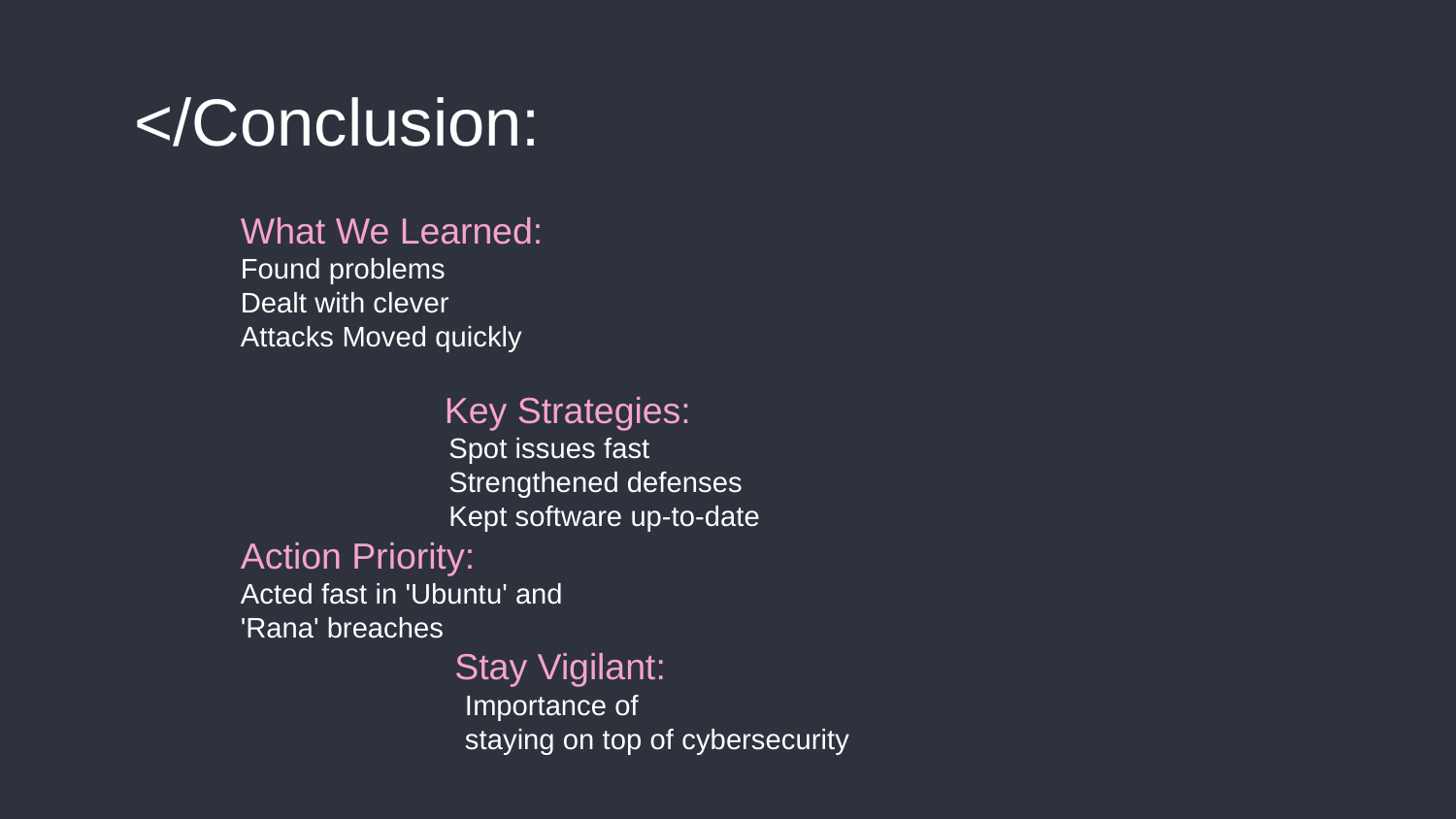

# </Conclusion:
What We Learned:
Found problems
Dealt with clever
Attacks Moved quickly

                    Key Strategies:
                          Spot issues fast
                          Strengthened defenses
                          Kept software up-to-date
Action Priority:
Acted fast in 'Ubuntu' and
'Rana' breaches
                     Stay Vigilant:
                            Importance of
                            staying on top of cybersecurity